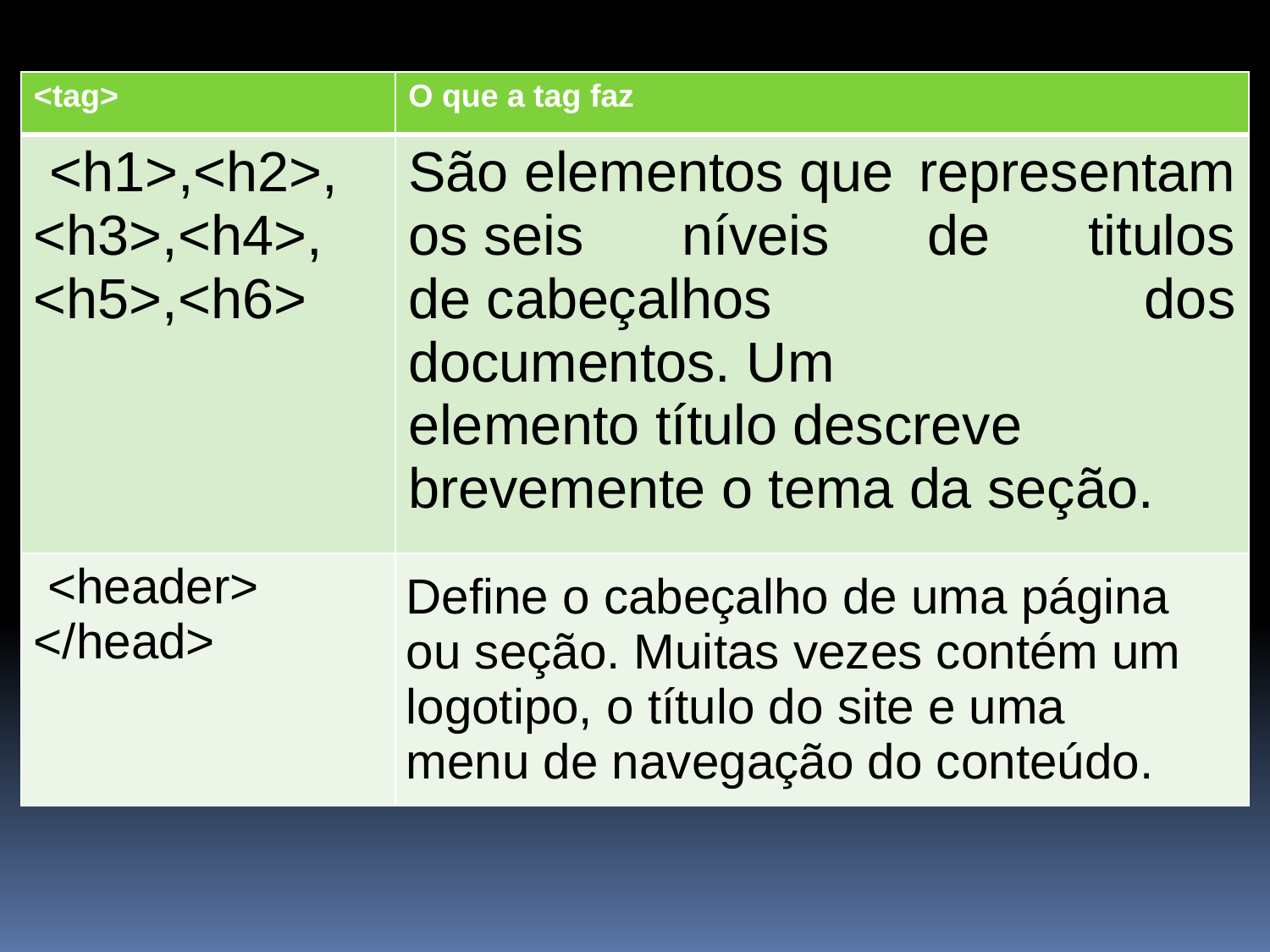

| <tag> | O que a tag faz |
| --- | --- |
| <h1>,<h2>, <h3>,<h4>, <h5>,<h6> | São elementos que representam os seis níveis de titulos de cabeçalhos dos documentos. Um elemento título descreve brevemente o tema da seção. |
| <header> </head> | Define o cabeçalho de uma página ou seção. Muitas vezes contém um logotipo, o título do site e uma menu de navegação do conteúdo. |